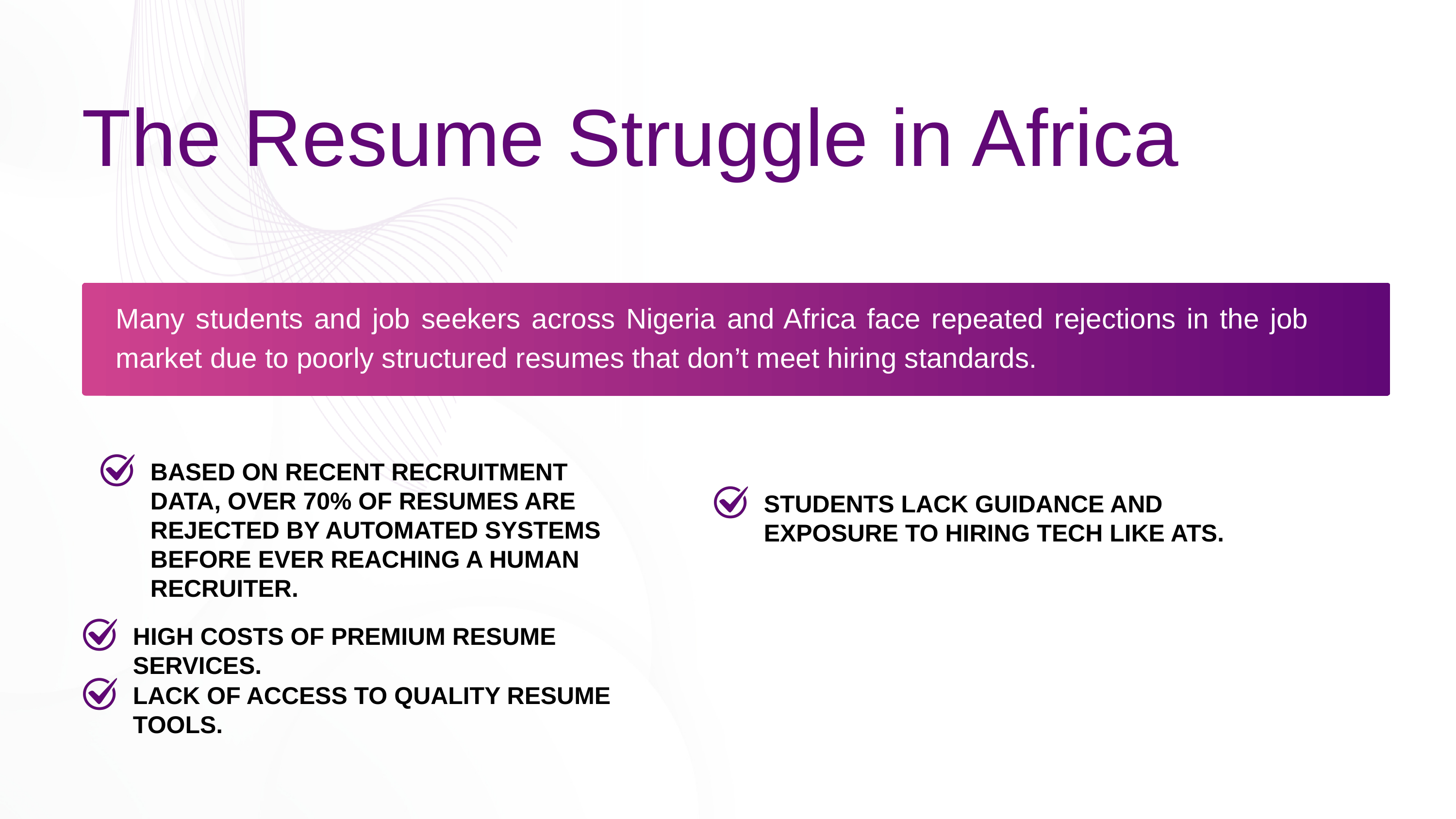

The Resume Struggle in Africa

Many students and job seekers across Nigeria and Africa face repeated rejections in the job market due to poorly structured resumes that don’t meet hiring standards.

BASED ON RECENT RECRUITMENT DATA, OVER 70% OF RESUMES ARE REJECTED BY AUTOMATED SYSTEMS BEFORE EVER REACHING A HUMAN RECRUITER.

STUDENTS LACK GUIDANCE AND EXPOSURE TO HIRING TECH LIKE ATS.

HIGH COSTS OF PREMIUM RESUME SERVICES.

LACK OF ACCESS TO QUALITY RESUME TOOLS.